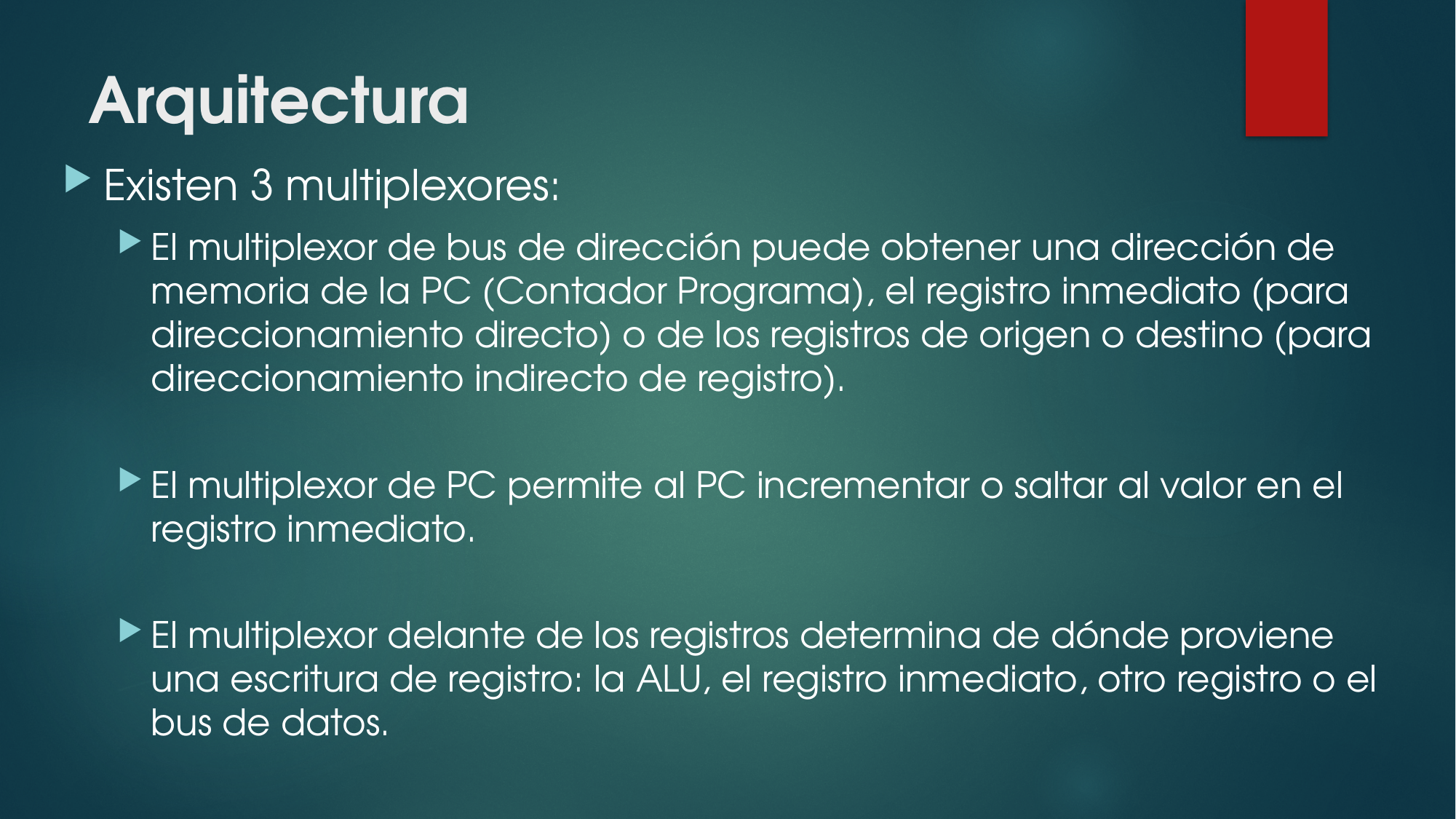

# Arquitectura
Existen 3 multiplexores:
El multiplexor de bus de dirección puede obtener una dirección de memoria de la PC (Contador Programa), el registro inmediato (para direccionamiento directo) o de los registros de origen o destino (para direccionamiento indirecto de registro).

El multiplexor de PC permite al PC incrementar o saltar al valor en el registro inmediato.

El multiplexor delante de los registros determina de dónde proviene una escritura de registro: la ALU, el registro inmediato, otro registro o el bus de datos.